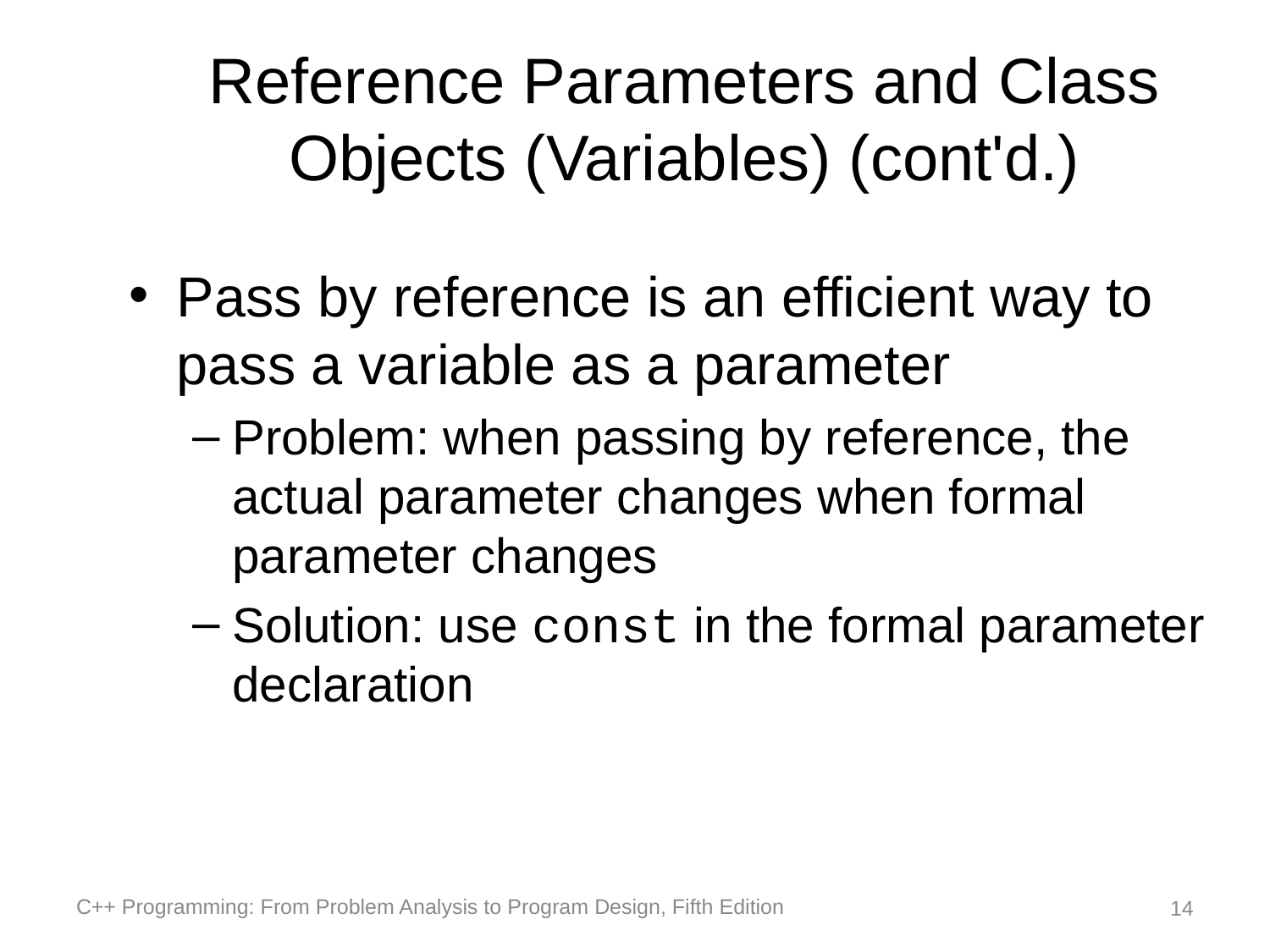

# Reference Parameters and Class Objects (Variables) (cont'd.)
Pass by reference is an efficient way to pass a variable as a parameter
Problem: when passing by reference, the actual parameter changes when formal parameter changes
Solution: use const in the formal parameter declaration
C++ Programming: From Problem Analysis to Program Design, Fifth Edition
14